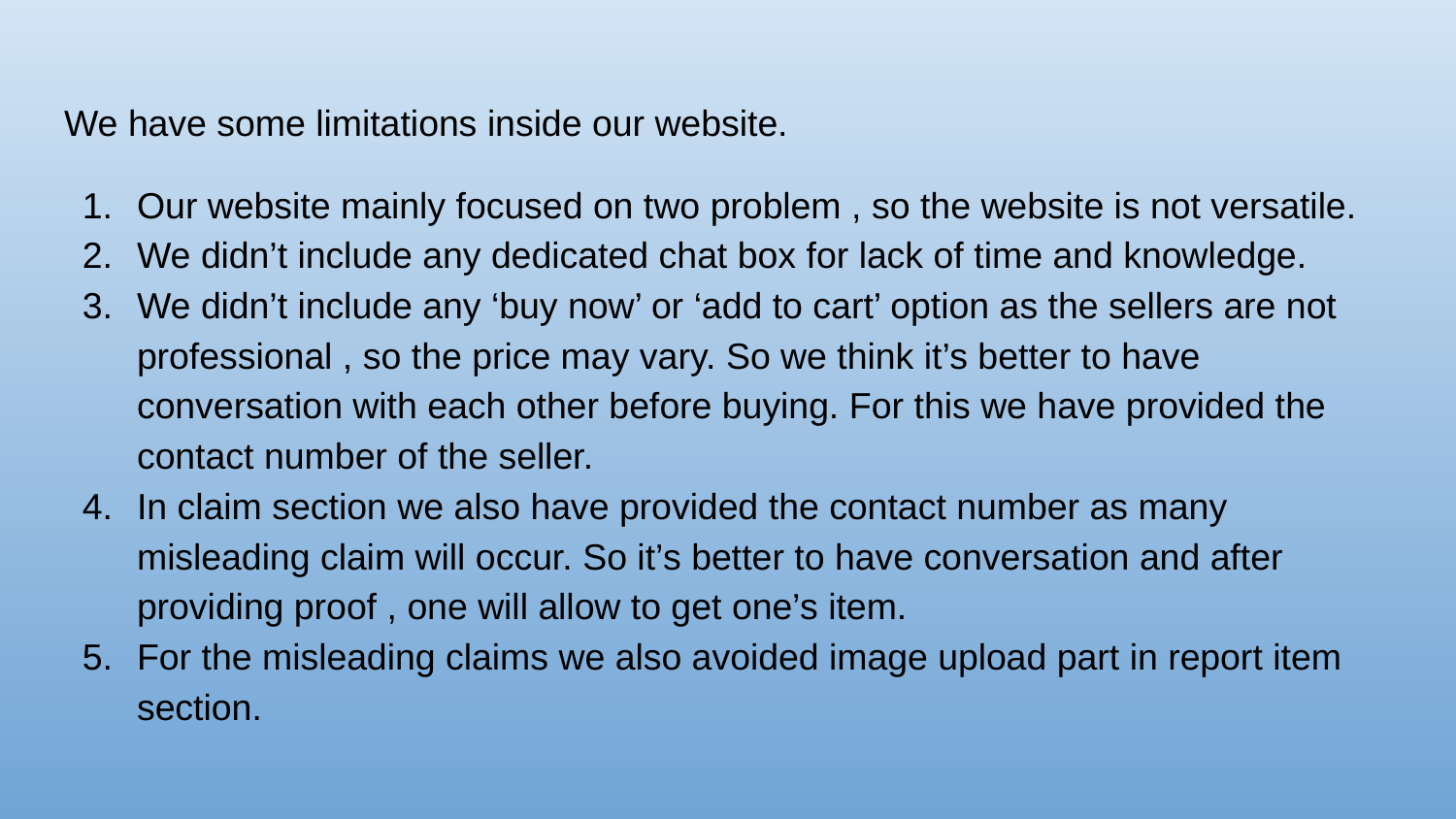

We have some limitations inside our website.
Our website mainly focused on two problem , so the website is not versatile.
We didn’t include any dedicated chat box for lack of time and knowledge.
We didn’t include any ‘buy now’ or ‘add to cart’ option as the sellers are not professional , so the price may vary. So we think it’s better to have conversation with each other before buying. For this we have provided the contact number of the seller.
In claim section we also have provided the contact number as many misleading claim will occur. So it’s better to have conversation and after providing proof , one will allow to get one’s item.
For the misleading claims we also avoided image upload part in report item section.